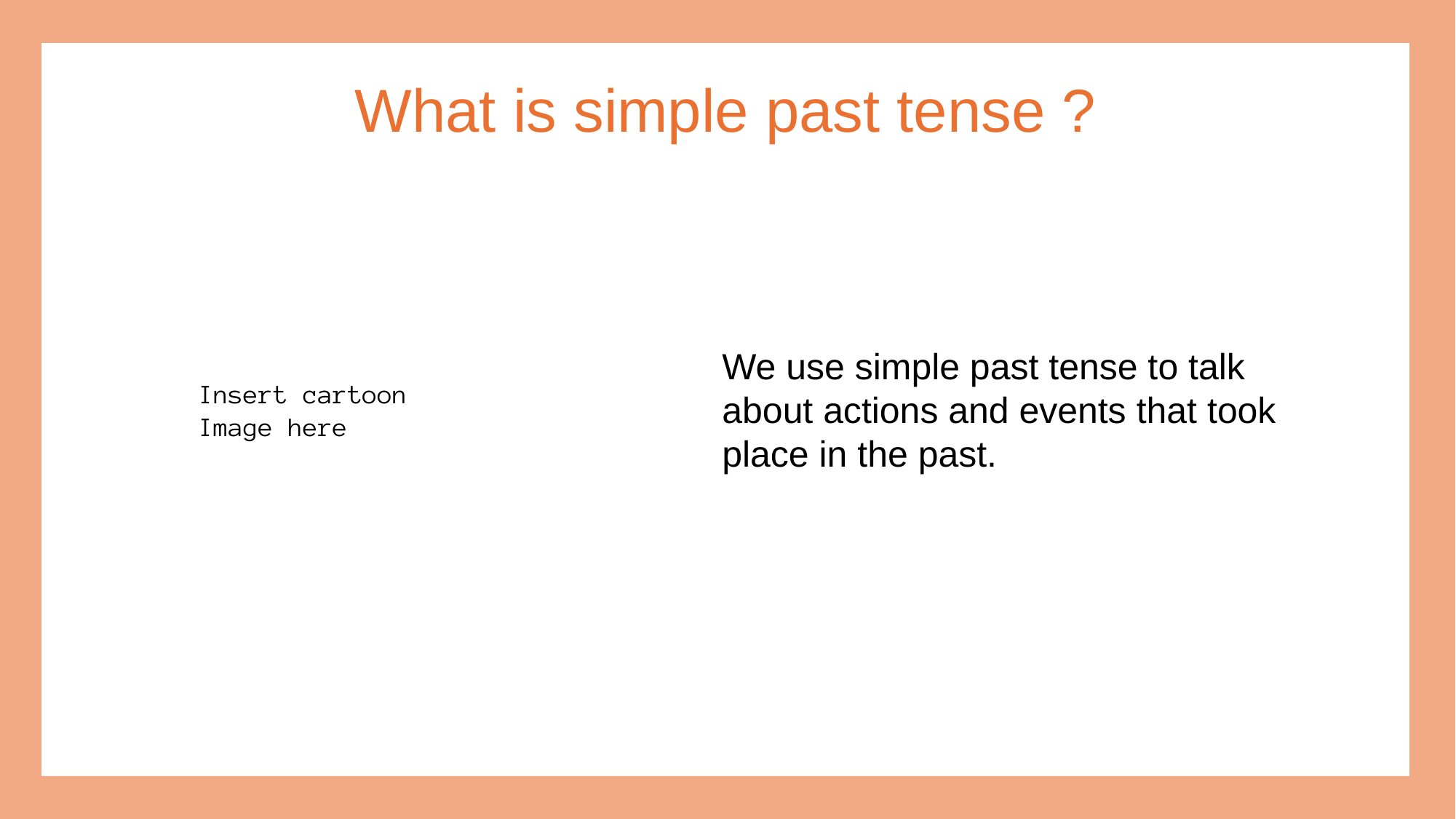

What is simple past tense ?
We use simple past tense to talk about actions and events that took place in the past.
Insert cartoon
Image here